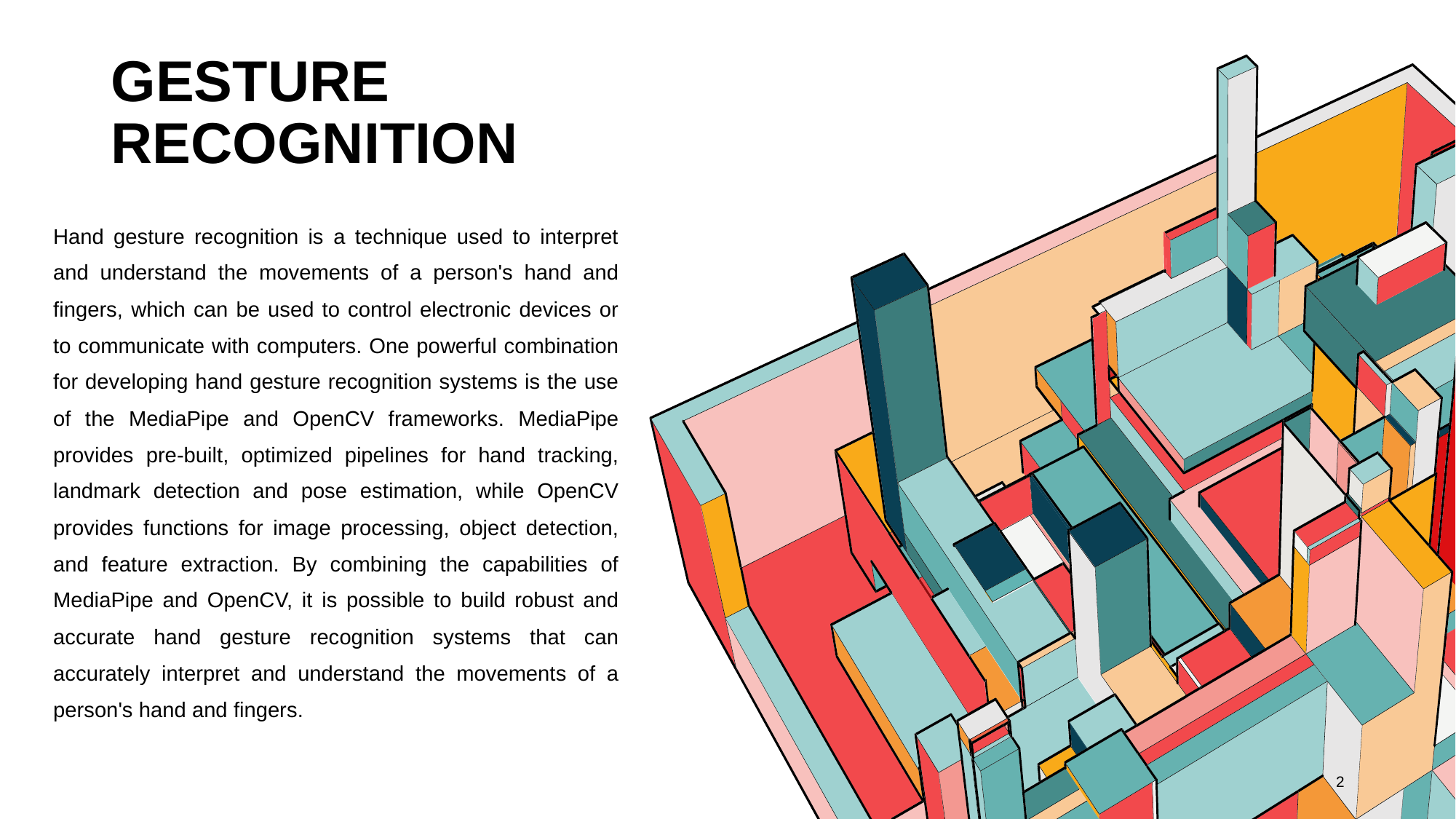

# Gesture recognition
Hand gesture recognition is a technique used to interpret and understand the movements of a person's hand and fingers, which can be used to control electronic devices or to communicate with computers. One powerful combination for developing hand gesture recognition systems is the use of the MediaPipe and OpenCV frameworks. MediaPipe provides pre-built, optimized pipelines for hand tracking, landmark detection and pose estimation, while OpenCV provides functions for image processing, object detection, and feature extraction. By combining the capabilities of MediaPipe and OpenCV, it is possible to build robust and accurate hand gesture recognition systems that can accurately interpret and understand the movements of a person's hand and fingers.
2